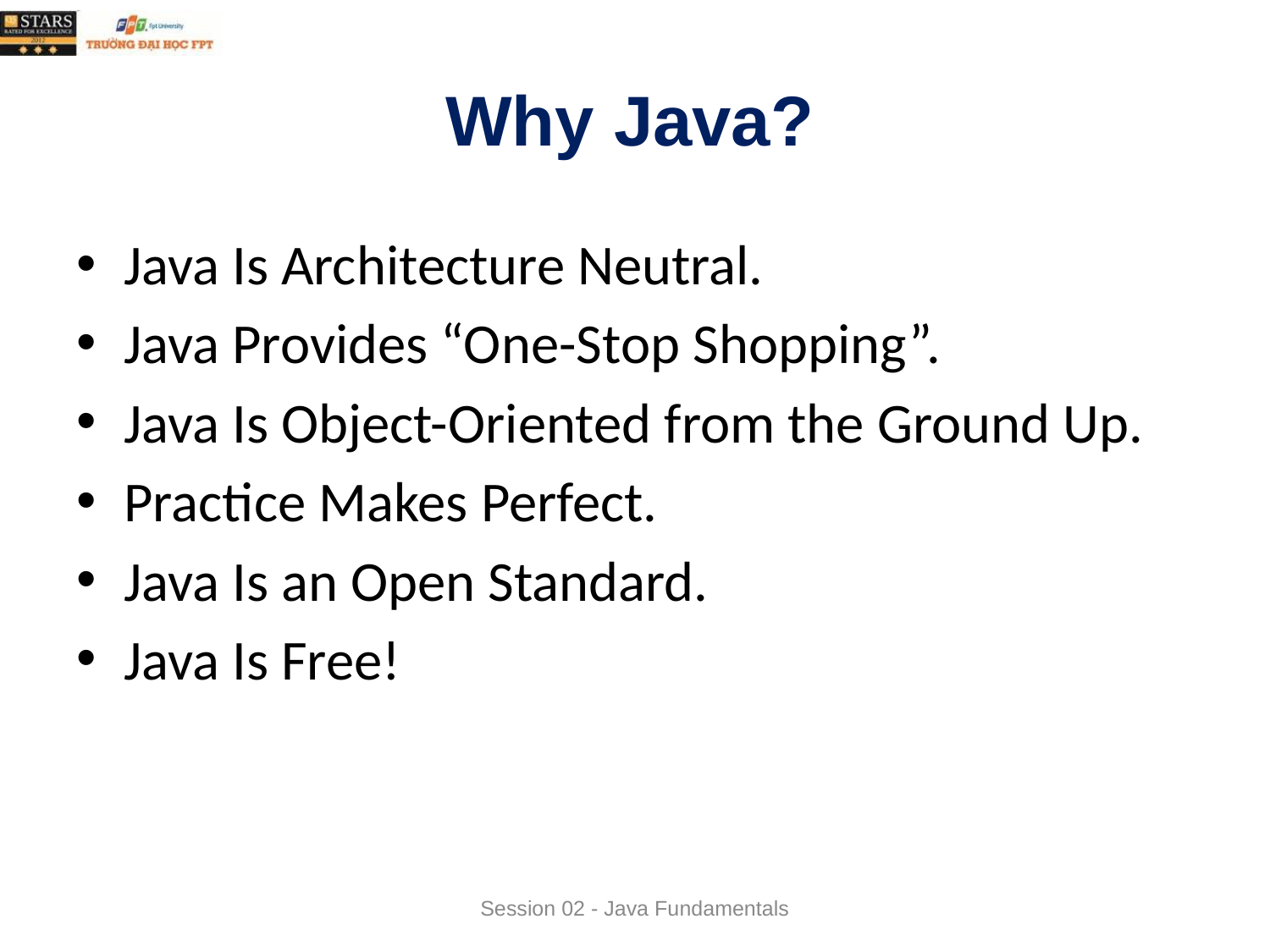

# Why Java?
Java Is Architecture Neutral.
Java Provides “One-Stop Shopping”.
Java Is Object-Oriented from the Ground Up.
Practice Makes Perfect.
Java Is an Open Standard.
Java Is Free!
Session 02 - Java Fundamentals